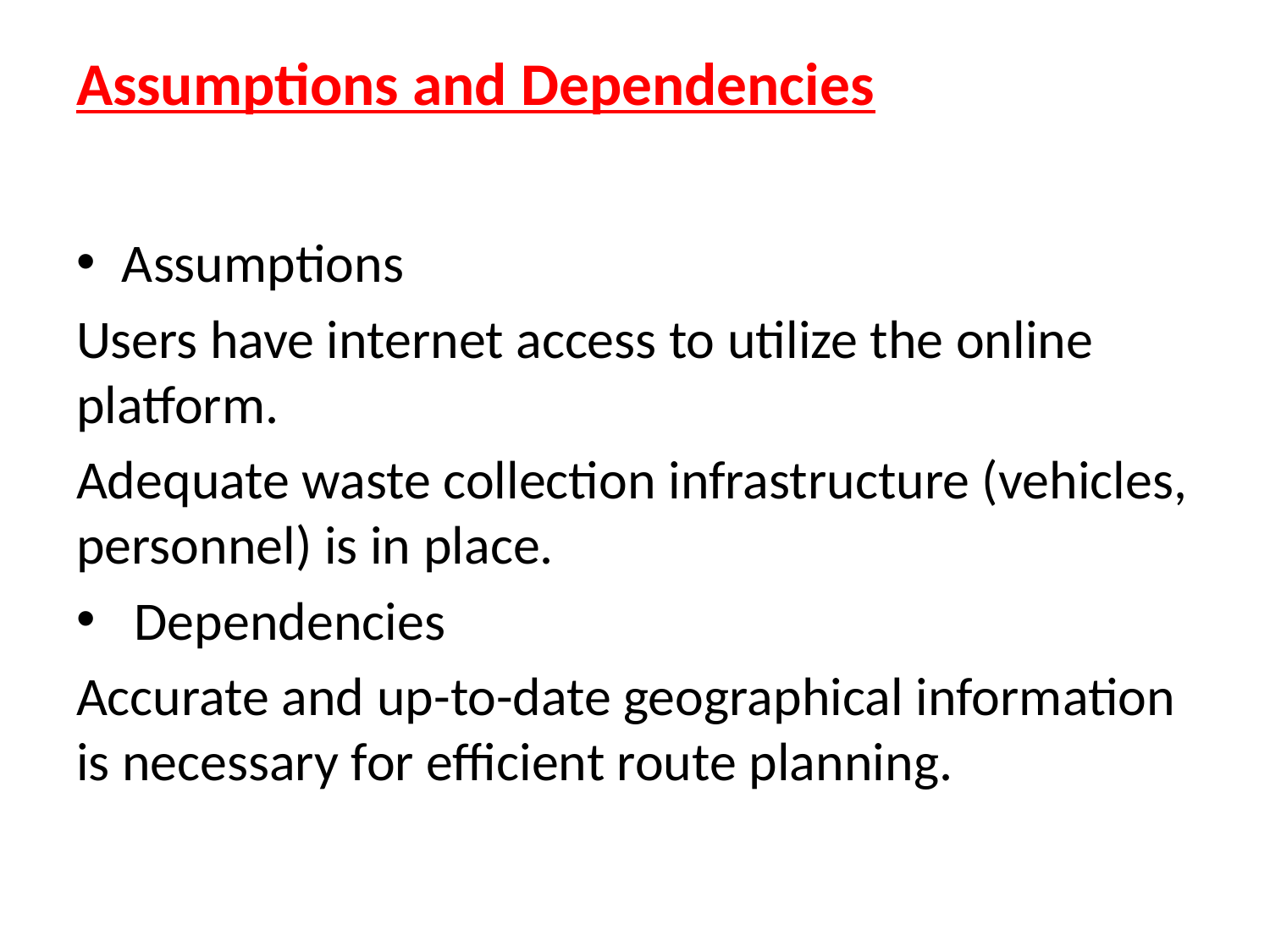

# Assumptions and Dependencies
Assumptions
Users have internet access to utilize the online platform.
Adequate waste collection infrastructure (vehicles, personnel) is in place.
 Dependencies
Accurate and up-to-date geographical information is necessary for efficient route planning.